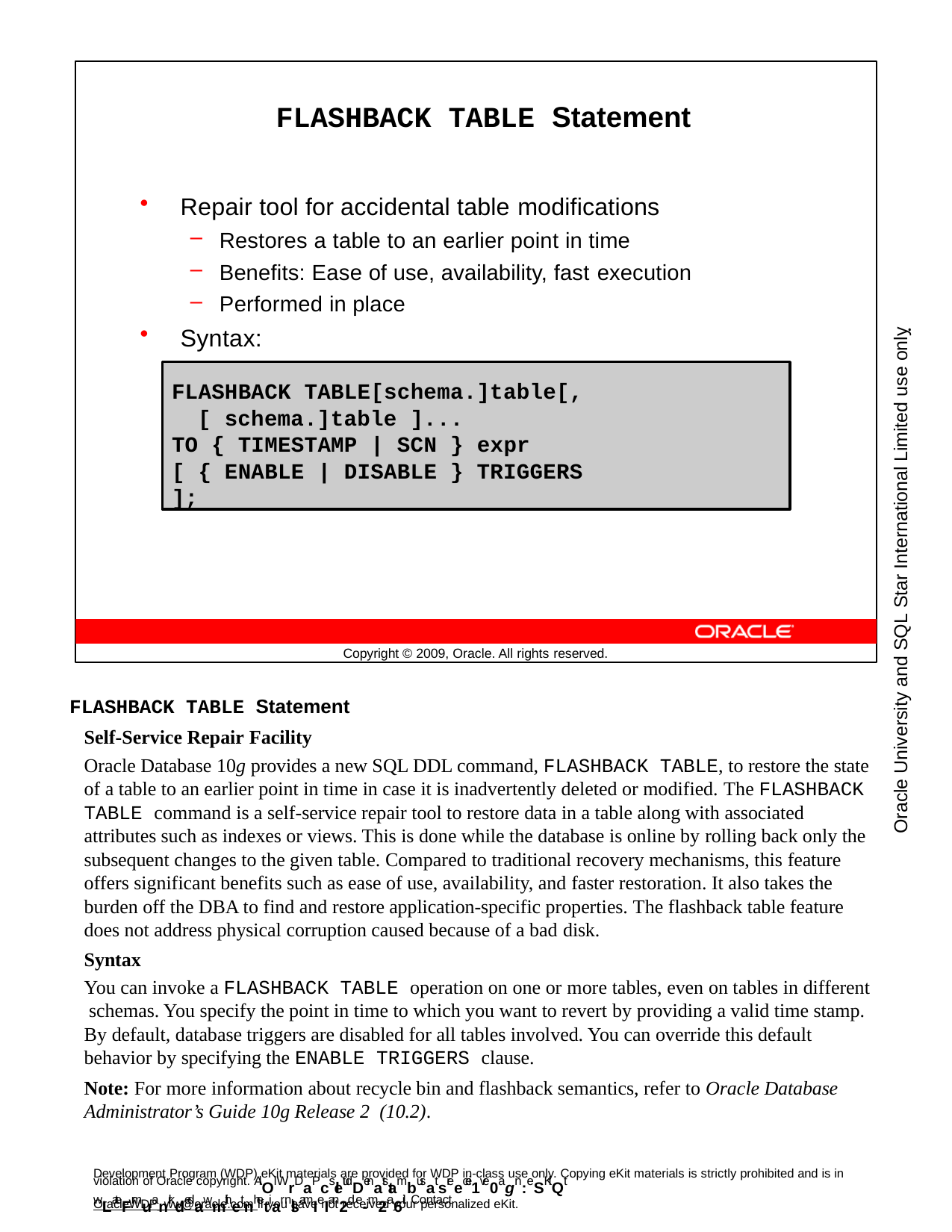

FLASHBACK TABLE Statement

Repair tool for accidental table modifications
Restores a table to an earlier point in time
Benefits: Ease of use, availability, fast execution
Performed in place
Syntax:
Oracle University and SQL Star International Limited use onlyฺ
FLASHBACK TABLE[schema.]table[,   [ schema.]table ]...
TO { TIMESTAMP | SCN } expr
[ { ENABLE | DISABLE } TRIGGERS ];
Copyright © 2009, Oracle. All rights reserved.

FLASHBACK TABLE Statement
Self-Service Repair Facility
Oracle Database 10g provides a new SQL DDL command, FLASHBACK TABLE, to restore the state  of a table to an earlier point in time in case it is inadvertently deleted or modified. The FLASHBACK  TABLE command is a self-service repair tool to restore data in a table along with associated  attributes such as indexes or views. This is done while the database is online by rolling back only the  subsequent changes to the given table. Compared to traditional recovery mechanisms, this feature  offers significant benefits such as ease of use, availability, and faster restoration. It also takes the  burden off the DBA to find and restore application-specific properties. The flashback table feature  does not address physical corruption caused because of a bad disk.
Syntax
You can invoke a FLASHBACK TABLE operation on one or more tables, even on tables in different  schemas. You specify the point in time to which you want to revert by providing a valid time stamp.  By default, database triggers are disabled for all tables involved. You can override this default  behavior by specifying the ENABLE TRIGGERS clause.
Note: For more information about recycle bin and flashback semantics, refer to Oracle Database  Administrator’s Guide 10g Release 2 (10.2).
Development Program (WDP) eKit materials are provided for WDP in-class use only. Copying eKit materials is strictly prohibited and is in
violation of Oracle copyright. AlOl WrDaPcsletudDenatstambusat sreecei1ve0agn:eSKiQt wLateFrmuanrkdedawmithetnhetiar nlsamIeI an2d e-m2a6il. Contact
OracleWDP_ww@oracle.com if you have not received your personalized eKit.